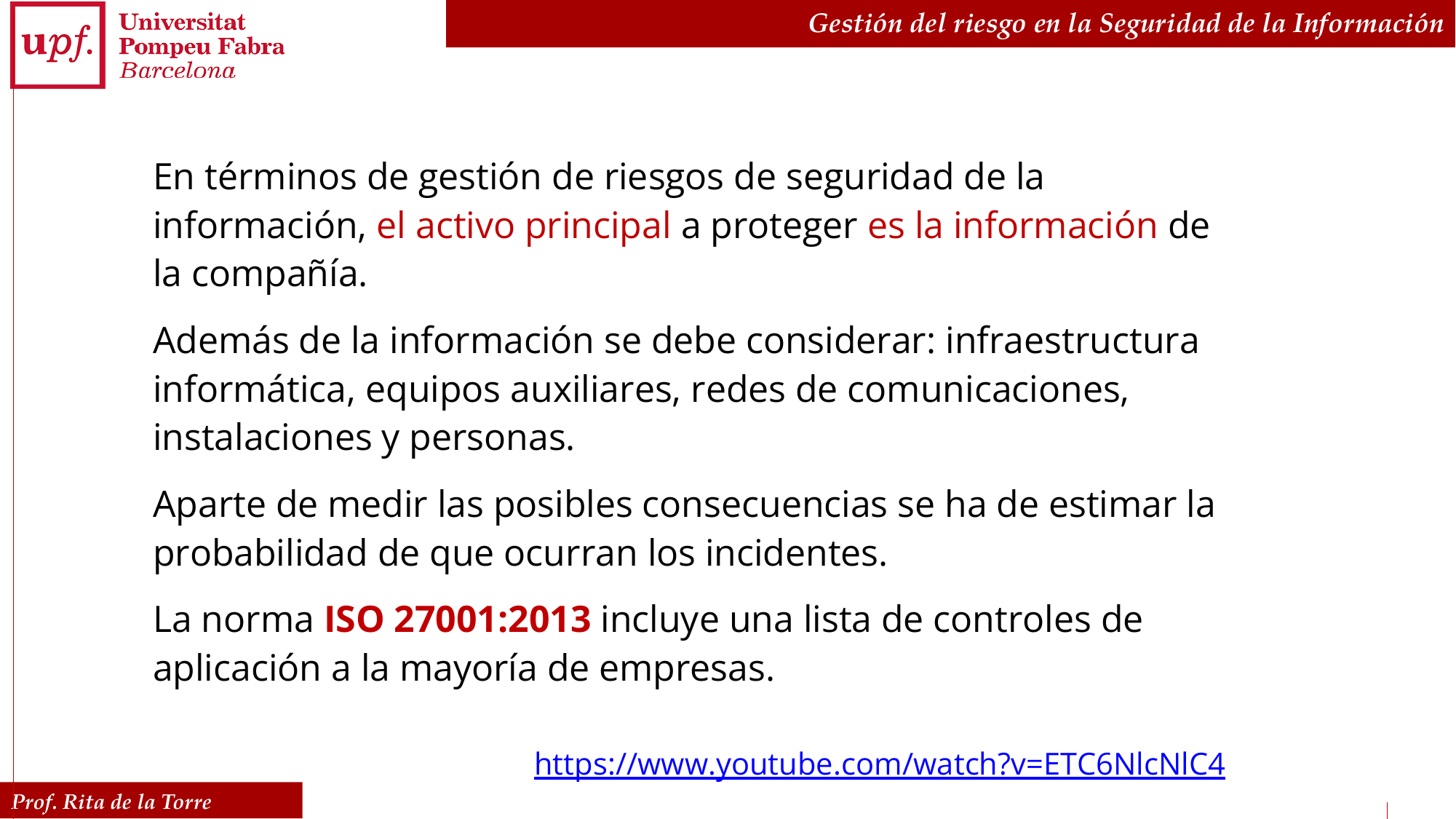

# Gestión del riesgo en la Seguridad de la Información
En términos de gestión de riesgos de seguridad de la información, el activo principal a proteger es la información de la compañía.
Además de la información se debe considerar: infraestructura informática, equipos auxiliares, redes de comunicaciones, instalaciones y personas.
Aparte de medir las posibles consecuencias se ha de estimar la probabilidad de que ocurran los incidentes.
La norma ISO 27001:2013 incluye una lista de controles de aplicación a la mayoría de empresas.
https://www.youtube.com/watch?v=ETC6NlcNlC4